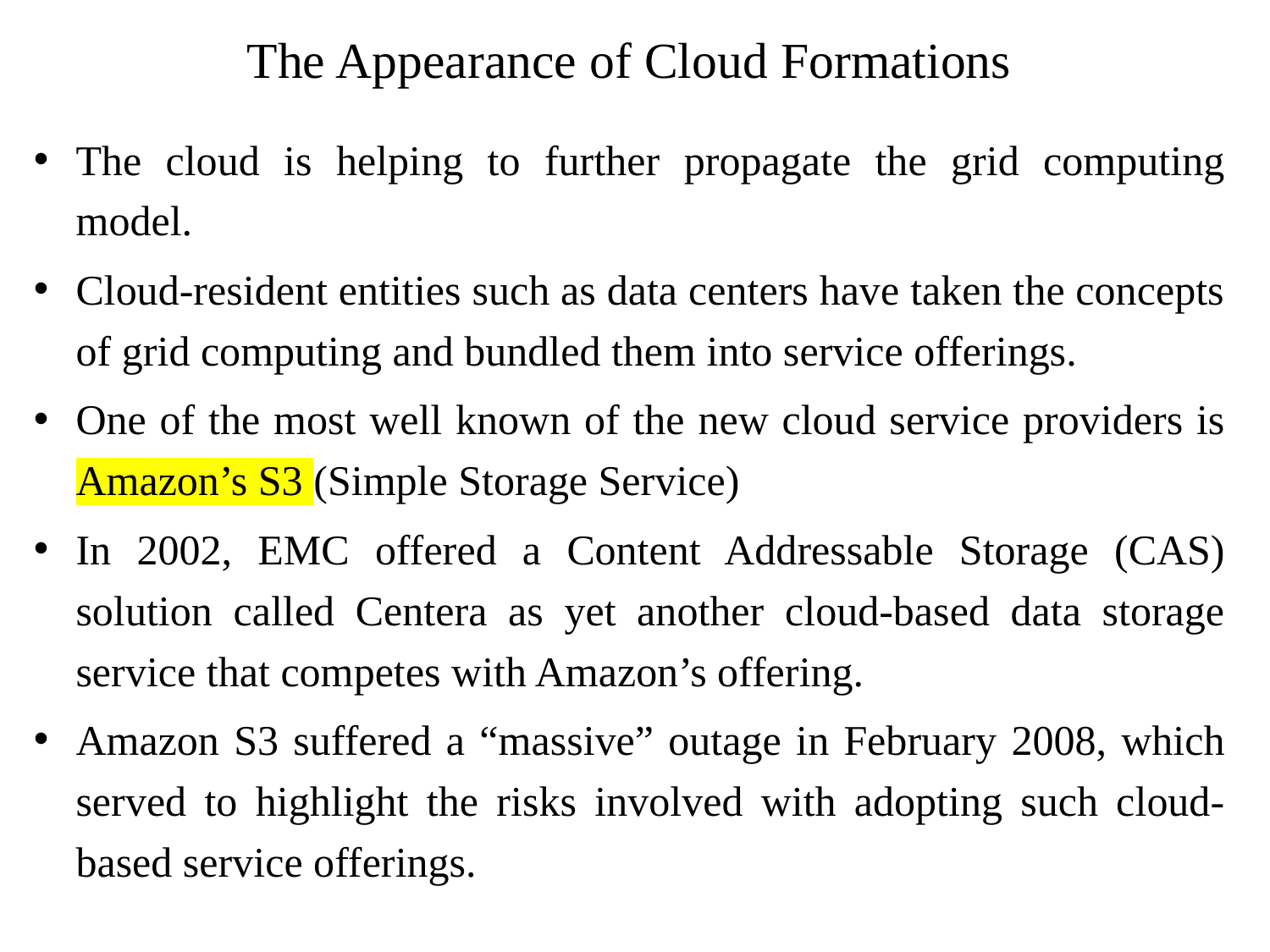

# The Appearance of Cloud Formations
The cloud is helping to further propagate the grid computing model.
Cloud-resident entities such as data centers have taken the concepts of grid computing and bundled them into service offerings.
One of the most well known of the new cloud service providers is Amazon’s S3 (Simple Storage Service)
In 2002, EMC offered a Content Addressable Storage (CAS) solution called Centera as yet another cloud-based data storage service that competes with Amazon’s offering.
Amazon S3 suffered a “massive” outage in February 2008, which served to highlight the risks involved with adopting such cloud-based service offerings.